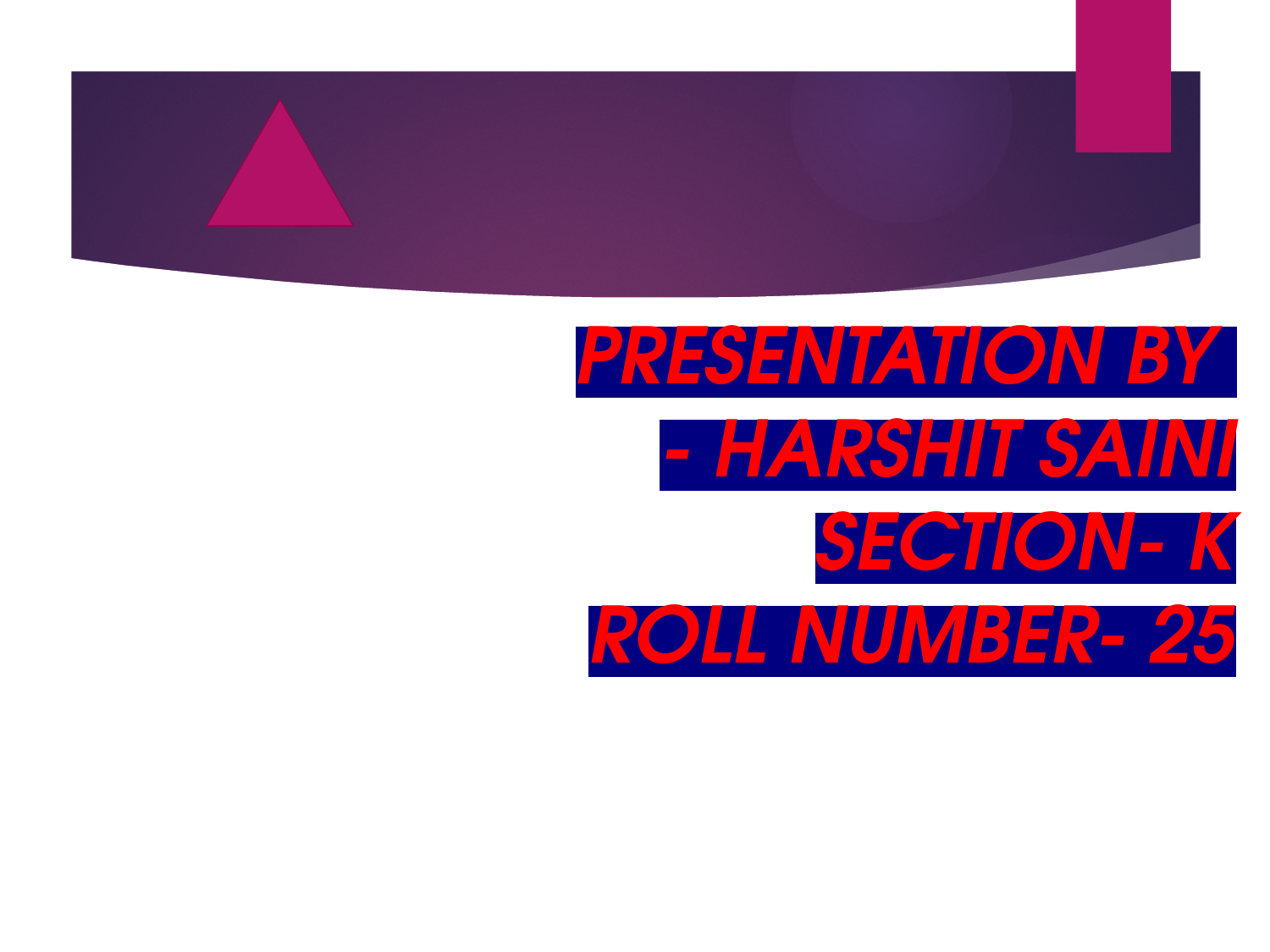

PRESENTATION BY
- HARSHIT SAINI
SECTION- K
ROLL NUMBER- 25